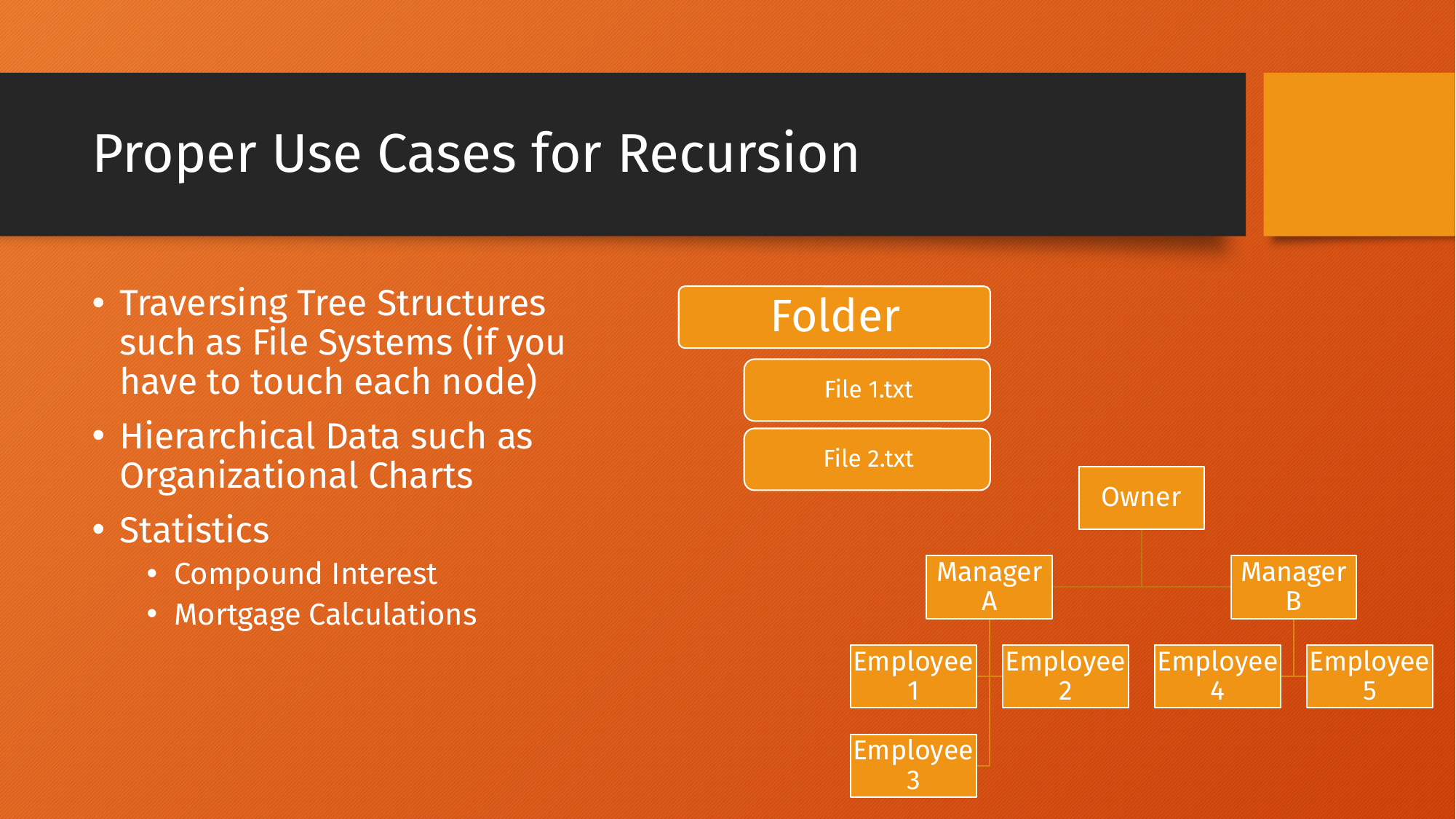

# Proper Use Cases for Recursion
Folder
File 1.txt
File 2.txt
Traversing Tree Structures such as File Systems (if you have to touch each node)
Hierarchical Data such as Organizational Charts
Statistics
Compound Interest
Mortgage Calculations
Owner
Manager A
Employee 1
Employee 2
Employee 3
Manager B
Employee 4
Employee 5